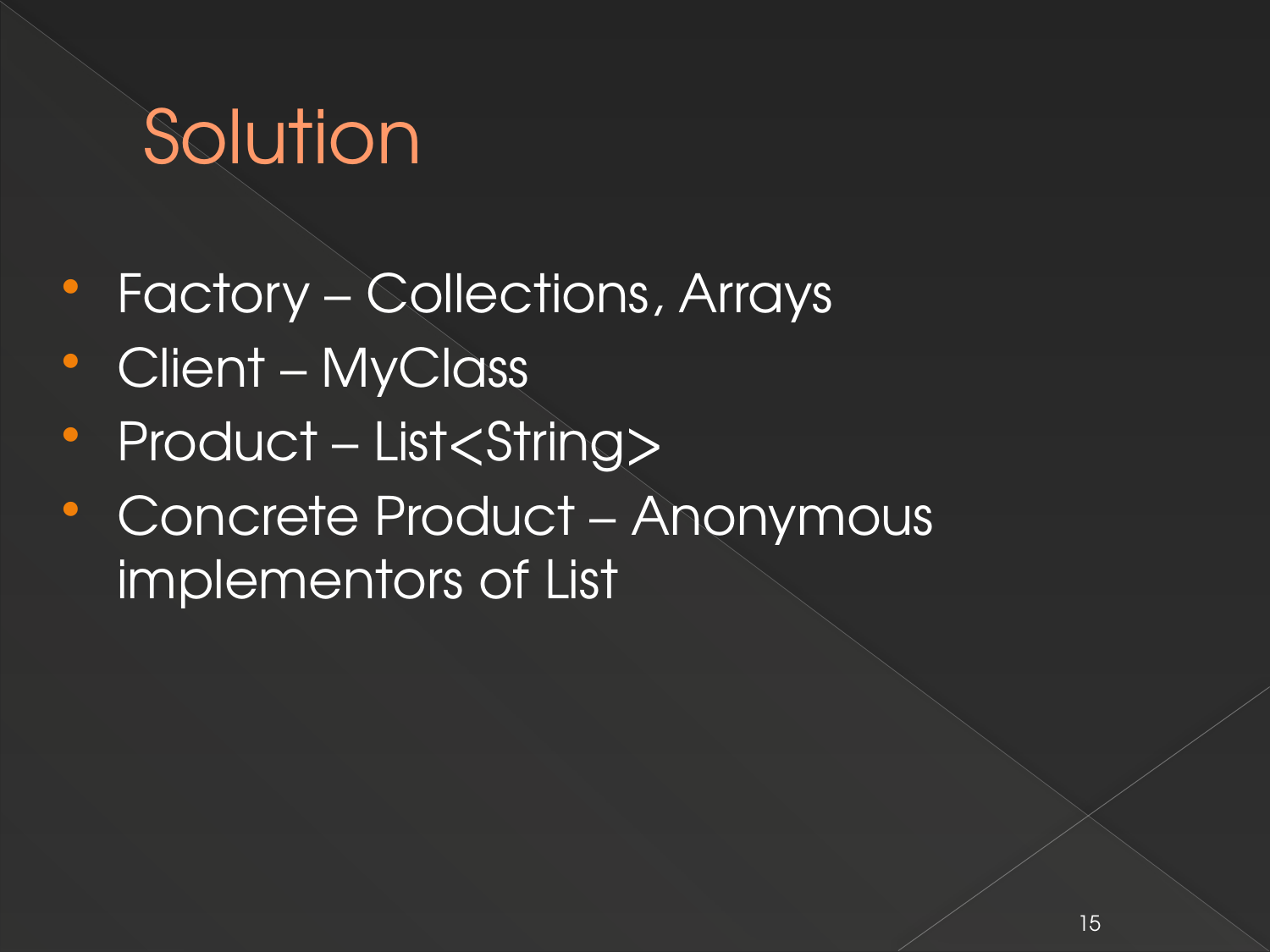

# Solution
Factory – Collections, Arrays
Client – MyClass
Product – List<String>
Concrete Product – Anonymous implementors of List
15